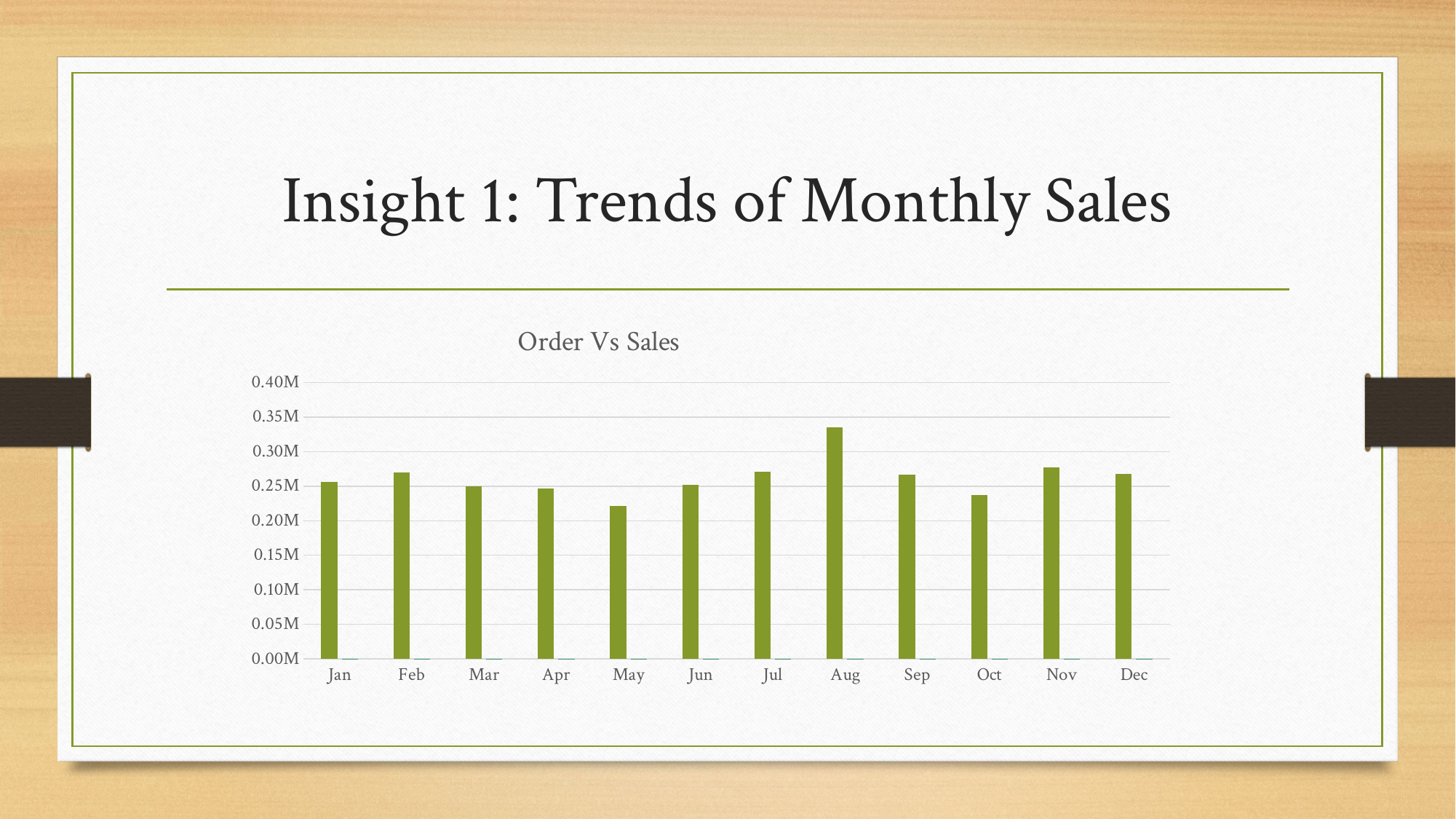

# Insight 1: Trends of Monthly Sales

### Chart: Order Vs Sales

| Category | Sum of Amount | Count of Order ID |
|---|---|---|
| Jan | 256089.0 | 328.0 |
| Feb | 269616.0 | 344.0 |
| Mar | 249596.0 | 320.0 |
| Apr | 246854.0 | 319.0 |
| May | 220986.0 | 283.0 |
| Jun | 251458.0 | 328.0 |
| Jul | 271099.0 | 354.0 |
| Aug | 334826.0 | 432.0 |
| Sep | 266746.0 | 345.0 |
| Oct | 236802.0 | 307.0 |
| Nov | 277305.0 | 362.0 |
| Dec | 267459.0 | 344.0 |